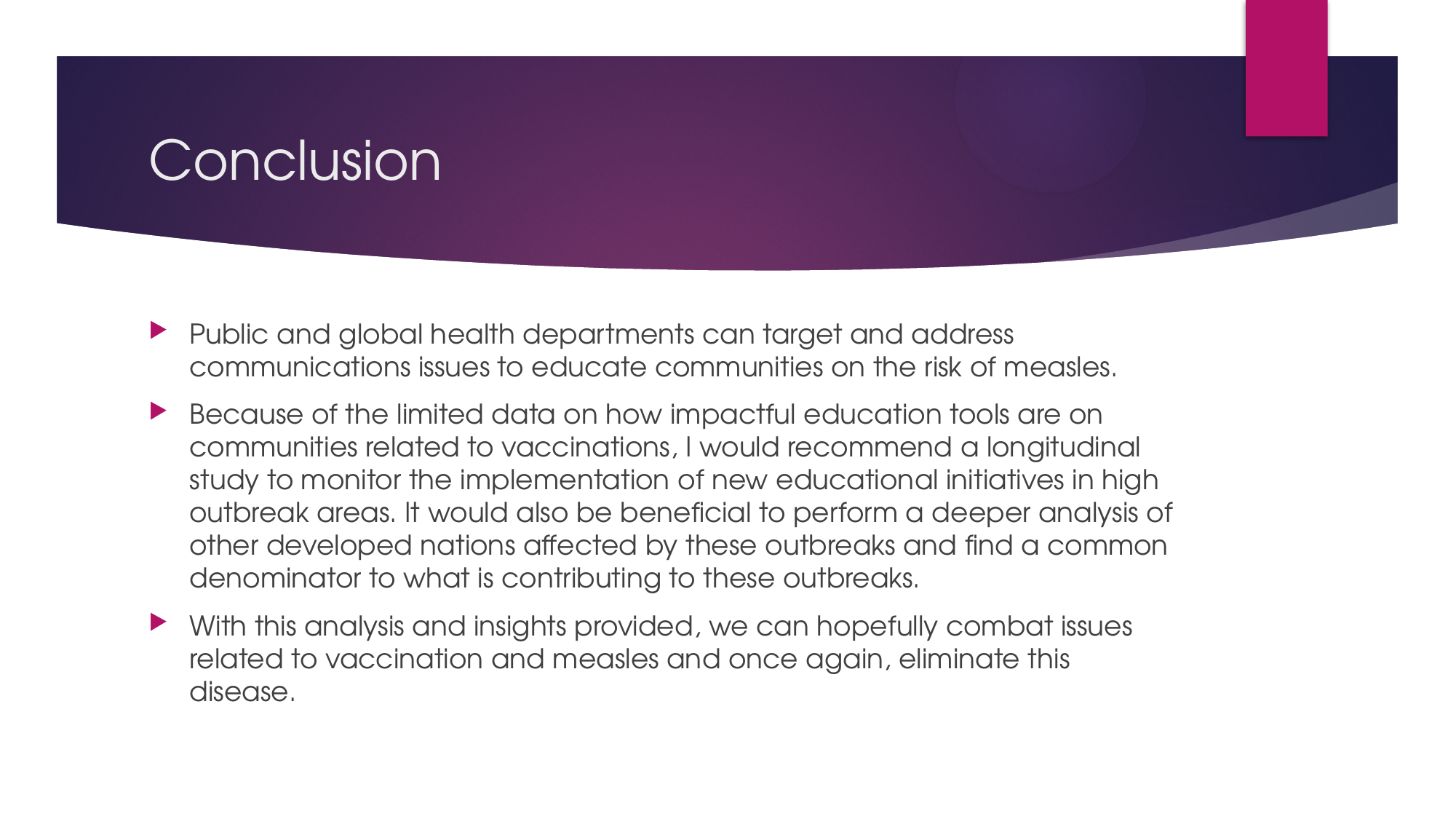

# Conclusion
Public and global health departments can target and address communications issues to educate communities on the risk of measles.
Because of the limited data on how impactful education tools are on communities related to vaccinations, I would recommend a longitudinal study to monitor the implementation of new educational initiatives in high outbreak areas. It would also be beneficial to perform a deeper analysis of other developed nations affected by these outbreaks and find a common denominator to what is contributing to these outbreaks.
With this analysis and insights provided, we can hopefully combat issues related to vaccination and measles and once again, eliminate this disease.